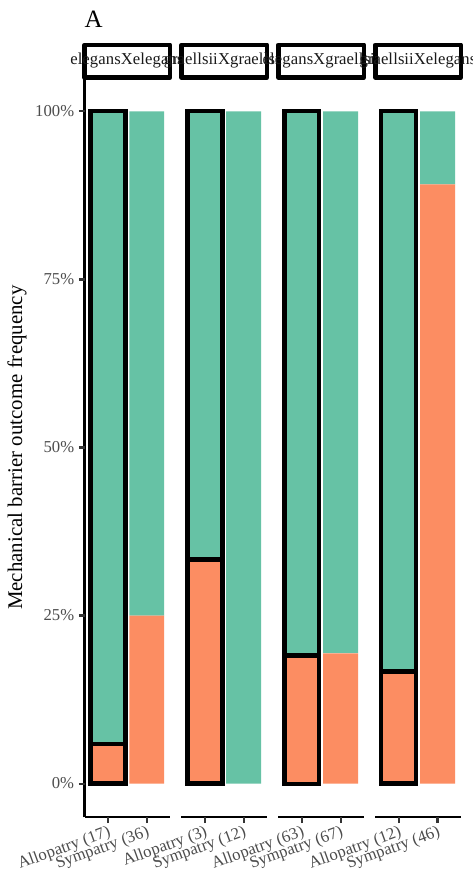

A

elegansXelegans
graellsiiXgraellsii
elegansXgraellsii
graellsiiXelegans

100%

75%

Mechanical barrier outcome frequency
50%

25%

0%

Allopatry (3)
Allopatry (17)
Allopatry (63)
Allopatry (12)
Sympatry (36)
Sympatry (12)
Sympatry (67)
Sympatry (46)